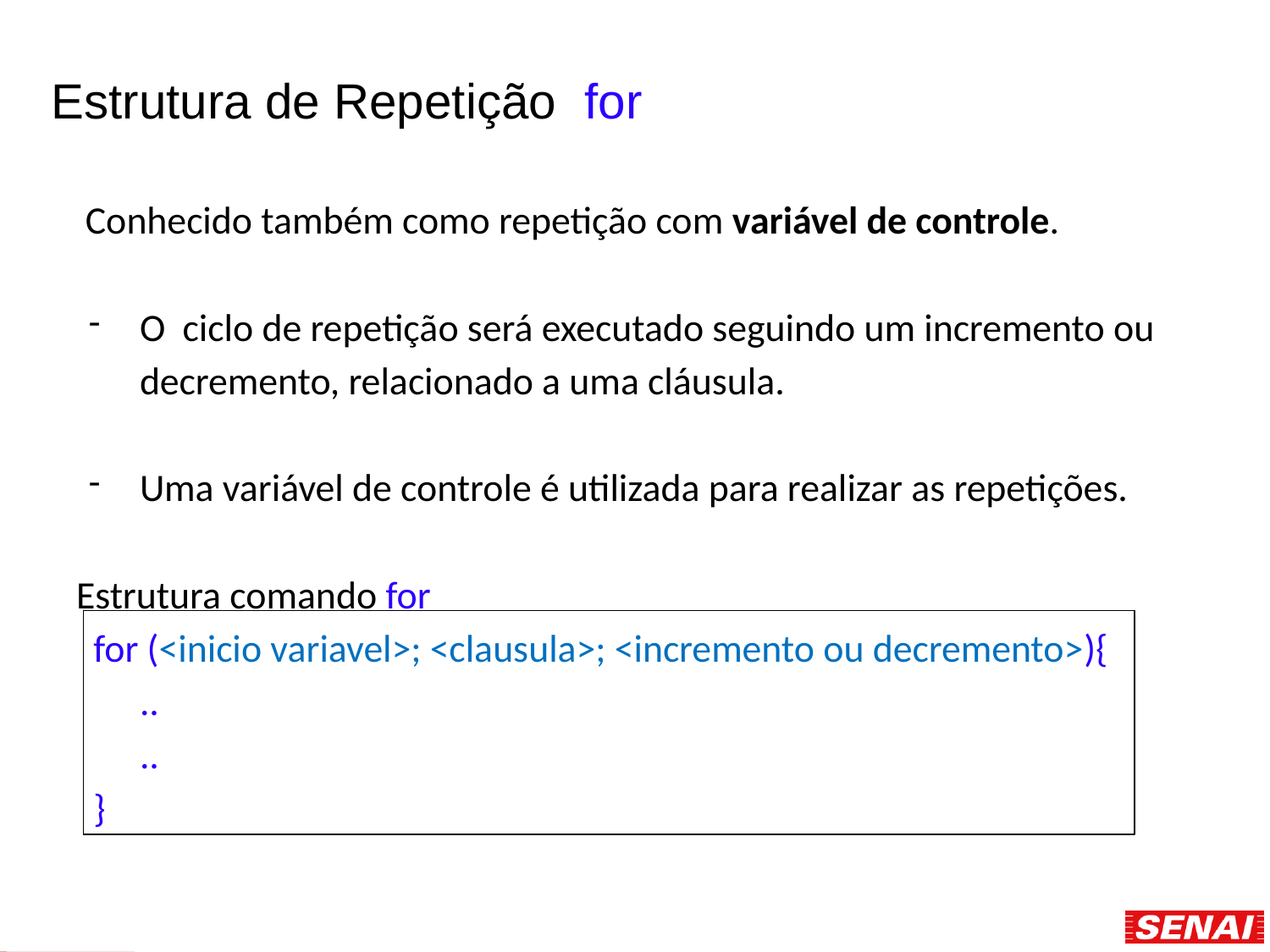

Estrutura de Repetição  for
 Conhecido também como repetição com variável de controle.

O  ciclo de repetição será executado seguindo um incremento ou decremento, relacionado a uma cláusula.

Uma variável de controle é utilizada para realizar as repetições.

Estrutura comando for
  for (<inicio variavel>; <clausula>; <incremento ou decremento>){
..
..
  }